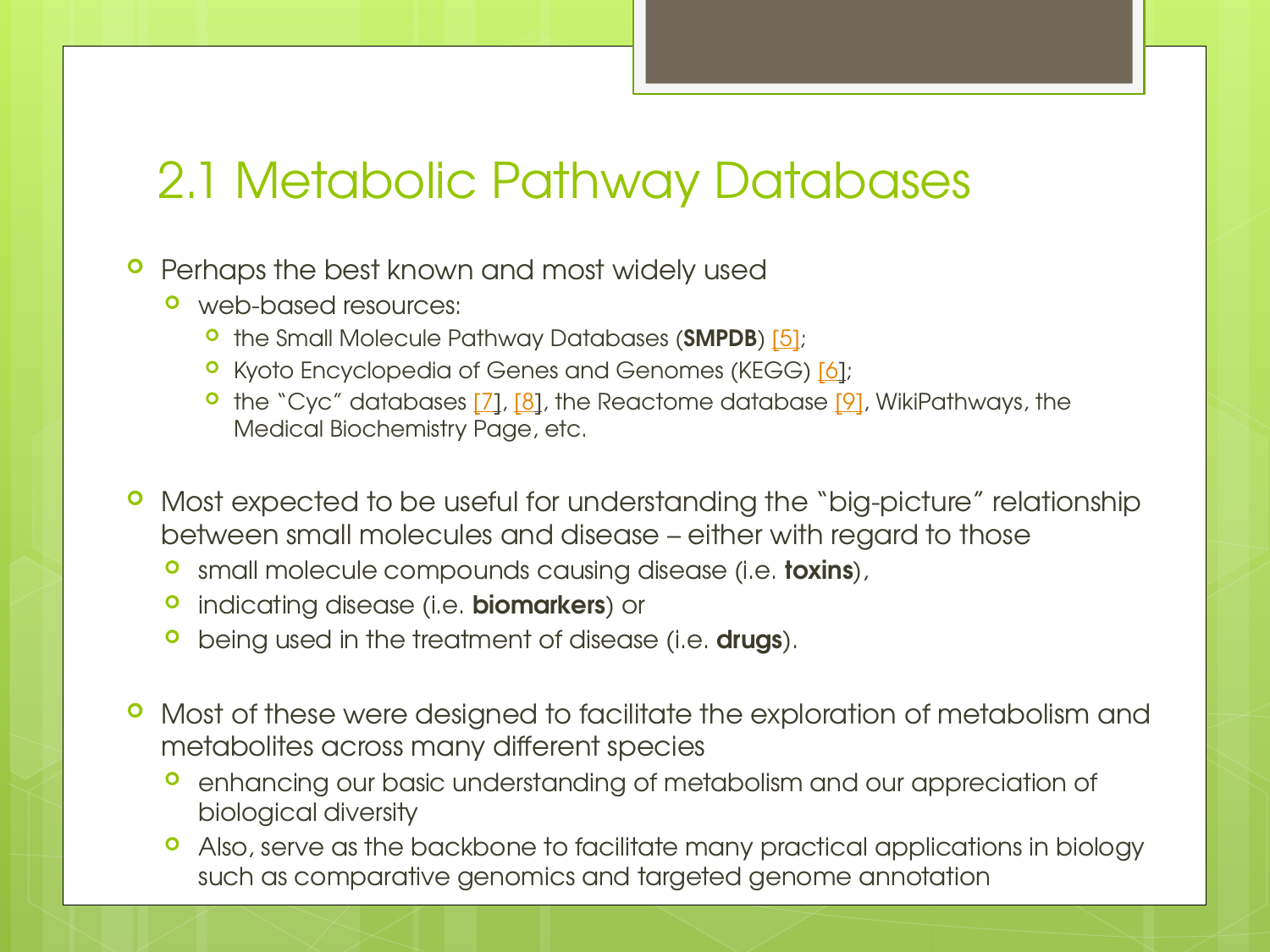

# 2.1 Metabolic Pathway Databases
Perhaps the best known and most widely used
web-based resources:
the Small Molecule Pathway Databases (SMPDB) [5];
Kyoto Encyclopedia of Genes and Genomes (KEGG) [6];
the “Cyc” databases [7], [8], the Reactome database [9], WikiPathways, the Medical Biochemistry Page, etc.

Most expected to be useful for understanding the “big-picture” relationship between small molecules and disease – either with regard to those
small molecule compounds causing disease (i.e. toxins),
indicating disease (i.e. biomarkers) or
being used in the treatment of disease (i.e. drugs).

Most of these were designed to facilitate the exploration of metabolism and metabolites across many different species
enhancing our basic understanding of metabolism and our appreciation of biological diversity
Also, serve as the backbone to facilitate many practical applications in biology such as comparative genomics and targeted genome annotation